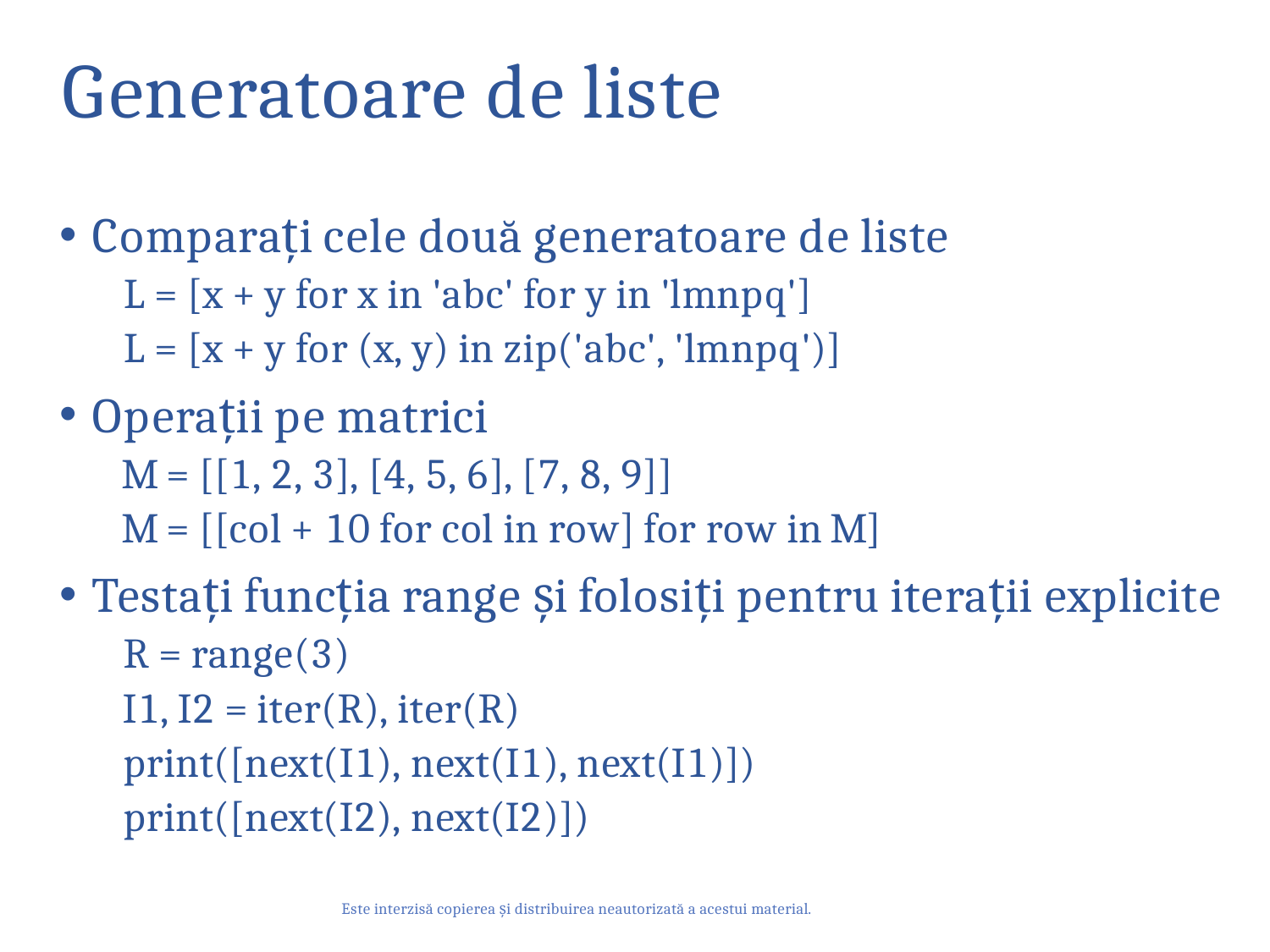

# Generatoare de liste
Comparați cele două generatoare de liste
L = [x + y for x in 'abc' for y in 'lmnpq']
L = [x + y for (x, y) in zip('abc', 'lmnpq')]
Operații pe matrici
M = [[1, 2, 3], [4, 5, 6], [7, 8, 9]]
M = [[col + 10 for col in row] for row in M]
Testați funcția range și folosiți pentru iterații explicite
R = range(3)
I1, I2 = iter(R), iter(R)
print([next(I1), next(I1), next(I1)])
print([next(I2), next(I2)])